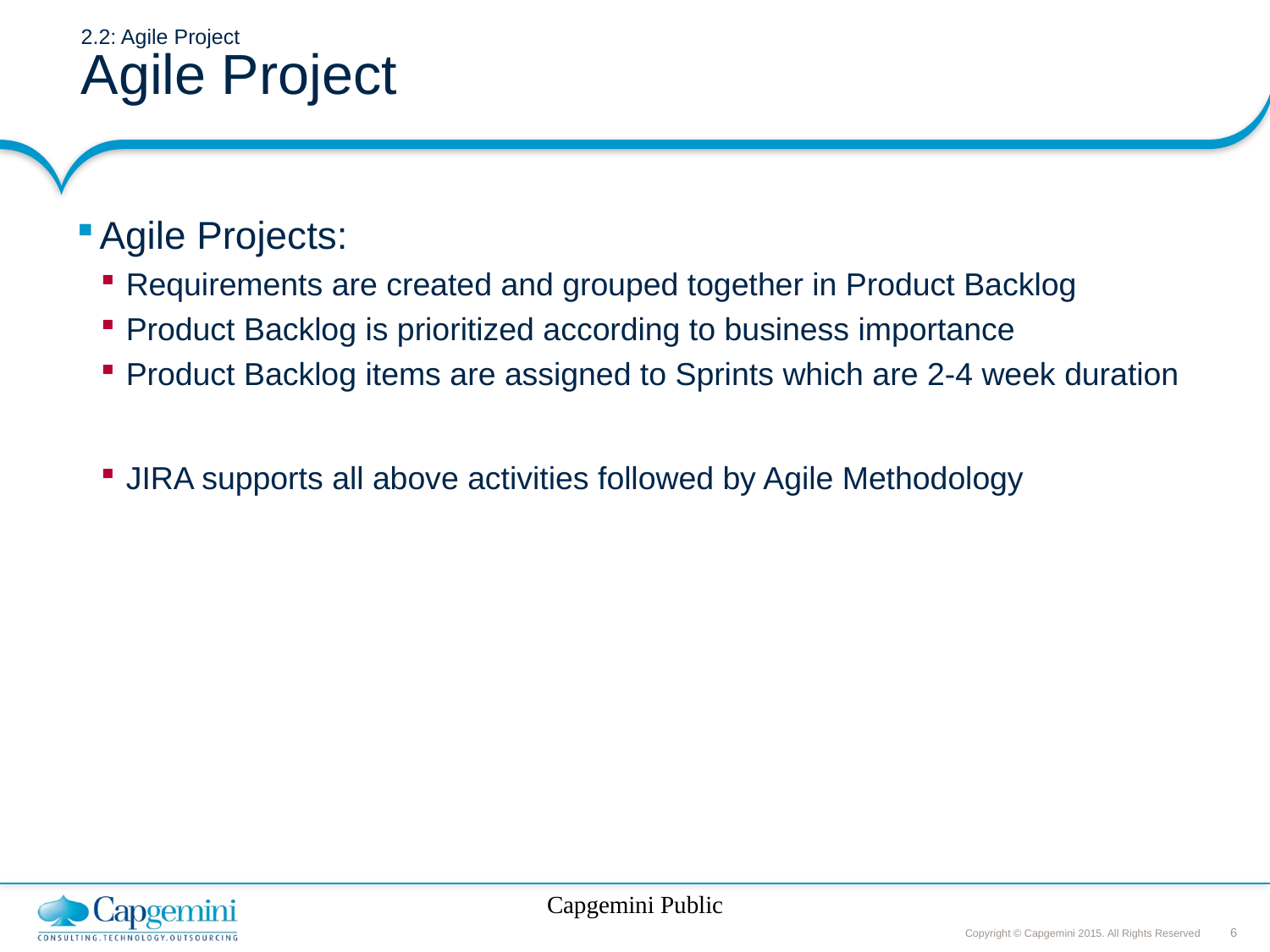

# 2.2: Agile Project Agile Project

Agile Projects:
Requirements are created and grouped together in Product Backlog
Product Backlog is prioritized according to business importance
Product Backlog items are assigned to Sprints which are 2-4 week duration

JIRA supports all above activities followed by Agile Methodology

Capgemini Public